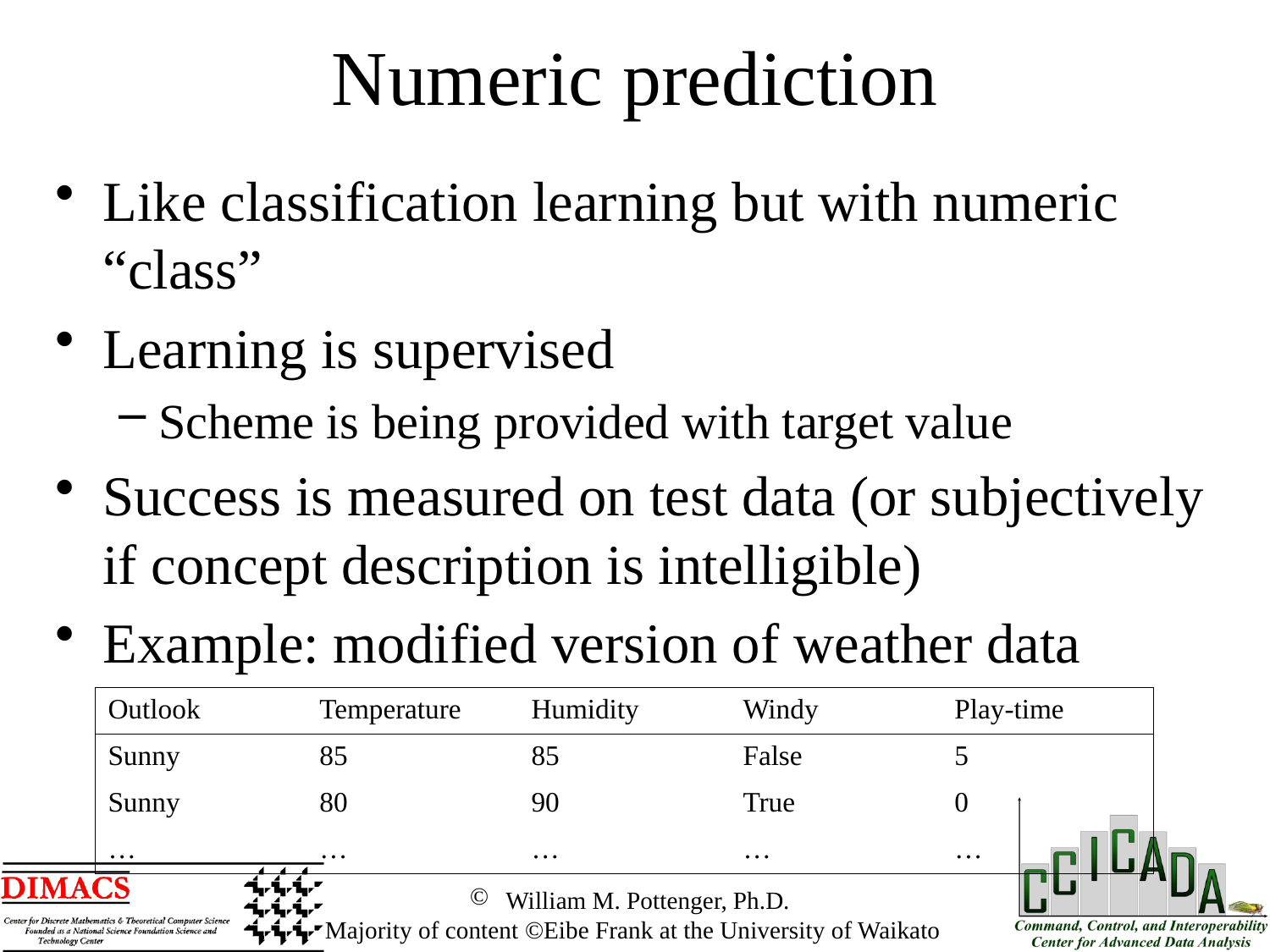

Numeric prediction
Like classification learning but with numeric “class”
Learning is supervised
Scheme is being provided with target value
Success is measured on test data (or subjectively if concept description is intelligible)
Example: modified version of weather data
| Outlook | Temperature | Humidity | Windy | Play-time |
| --- | --- | --- | --- | --- |
| Sunny | 85 | 85 | False | 5 |
| Sunny | 80 | 90 | True | 0 |
| … | … | … | … | … |
 William M. Pottenger, Ph.D.
 Majority of content ©Eibe Frank at the University of Waikato